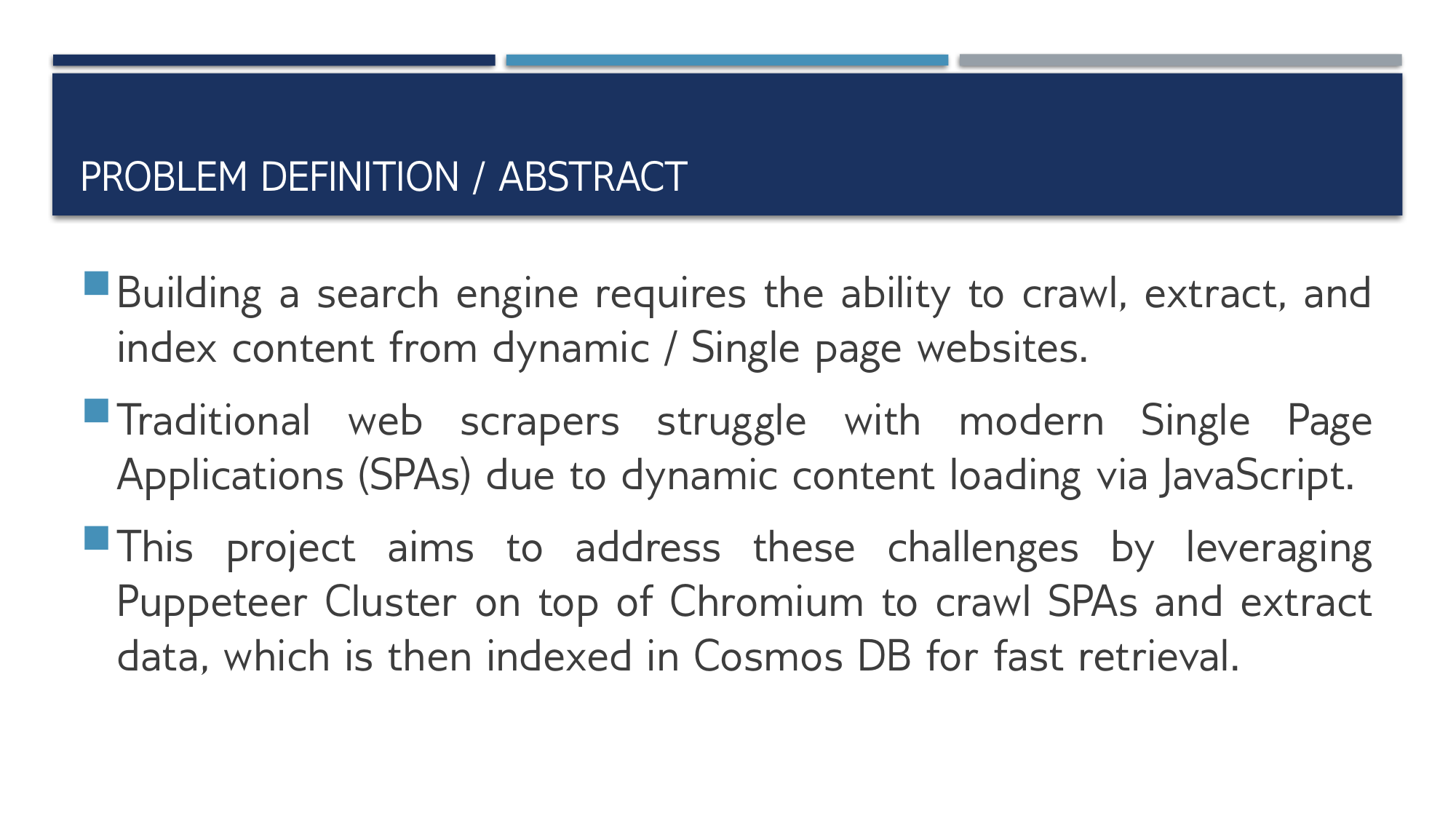

# Problem Definition / Abstract
Building a search engine requires the ability to crawl, extract, and index content from dynamic / Single page websites.
Traditional web scrapers struggle with modern Single Page Applications (SPAs) due to dynamic content loading via JavaScript.
This project aims to address these challenges by leveraging Puppeteer Cluster on top of Chromium to crawl SPAs and extract data, which is then indexed in Cosmos DB for fast retrieval.